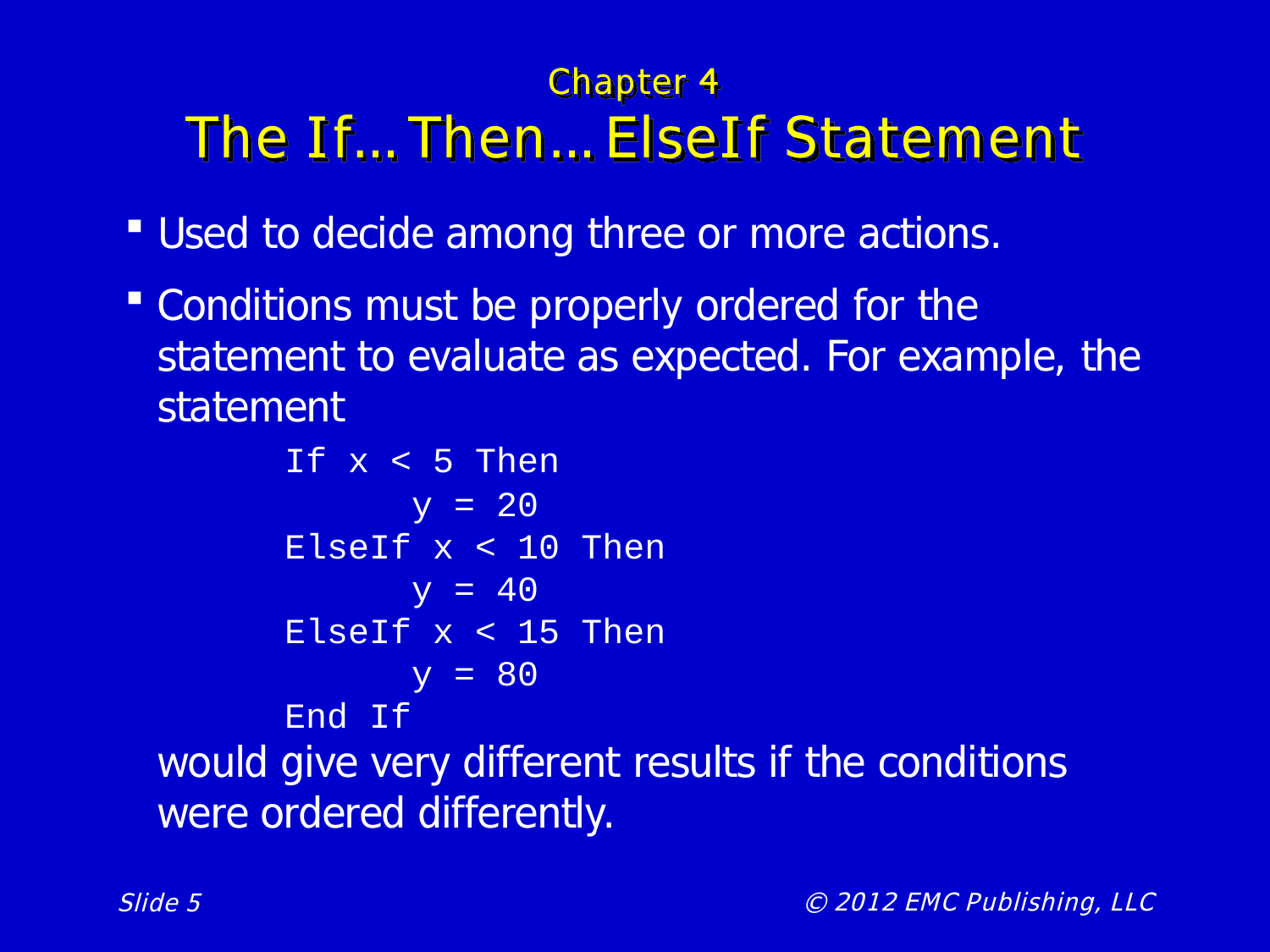

# Chapter 4 The If…Then…ElseIf Statement
Used to decide among three or more actions.
Conditions must be properly ordered for the statement to evaluate as expected. For example, the statement
	If x < 5 Then
		y = 20
	ElseIf x < 10 Then
		y = 40
	ElseIf x < 15 Then
		y = 80
	End If
would give very different results if the conditions were ordered differently.

© 2012 EMC Publishing, LLC
Slide 5